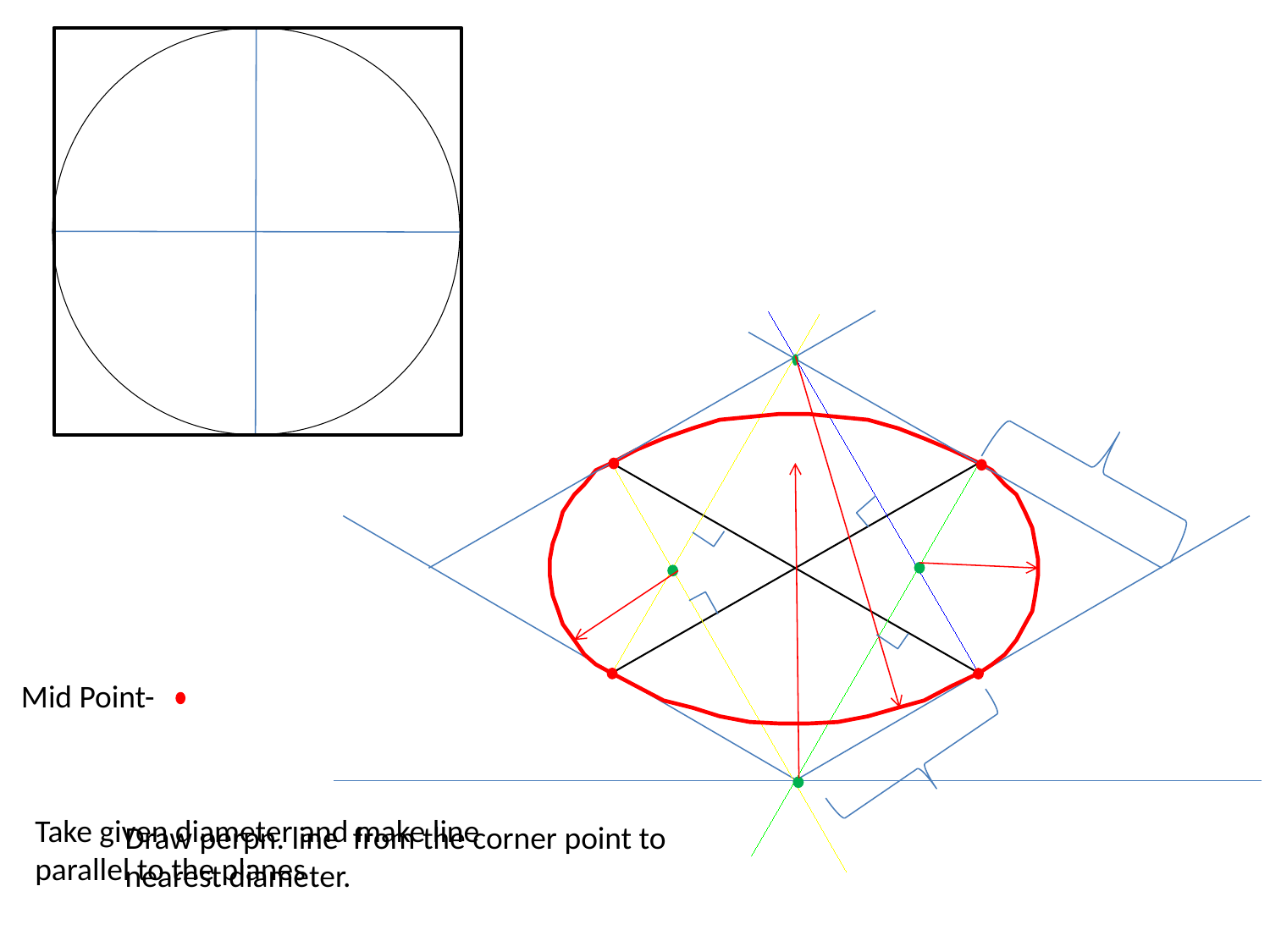

Mid Point-

Take given diameter and make line parallel to the planes
Draw perpn. line  from the corner point to  nearest diameter.